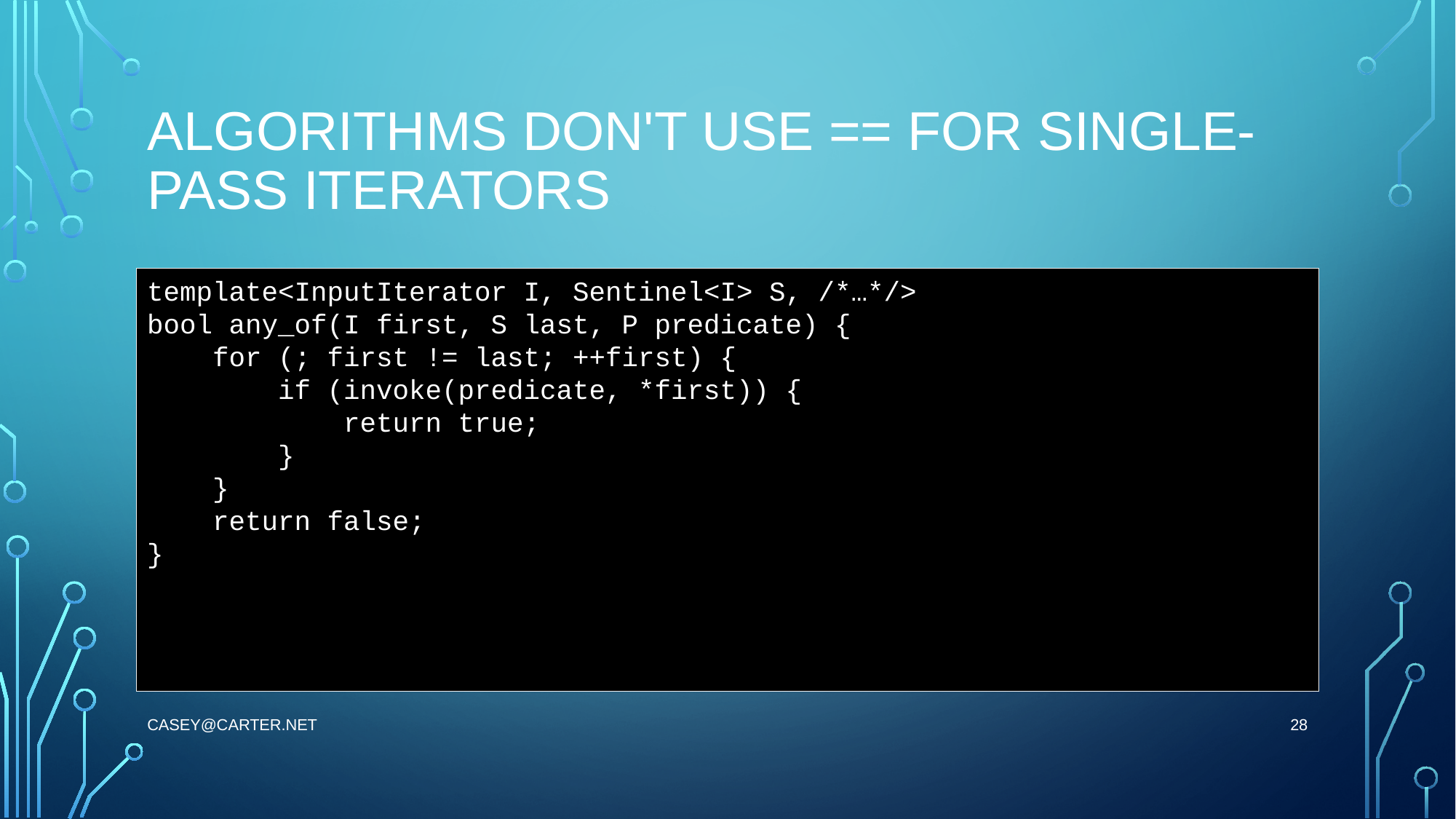

# Algorithms don't use == for single-pass iterators
template<InputIterator I, Sentinel<I> S, /*…*/>
bool any_of(I first, S last, P predicate) {
    for (; first != last; ++first) {
        if (invoke(predicate, *first)) {
            return true;
        }
    }
    return false;
}

28
Casey@Carter.net